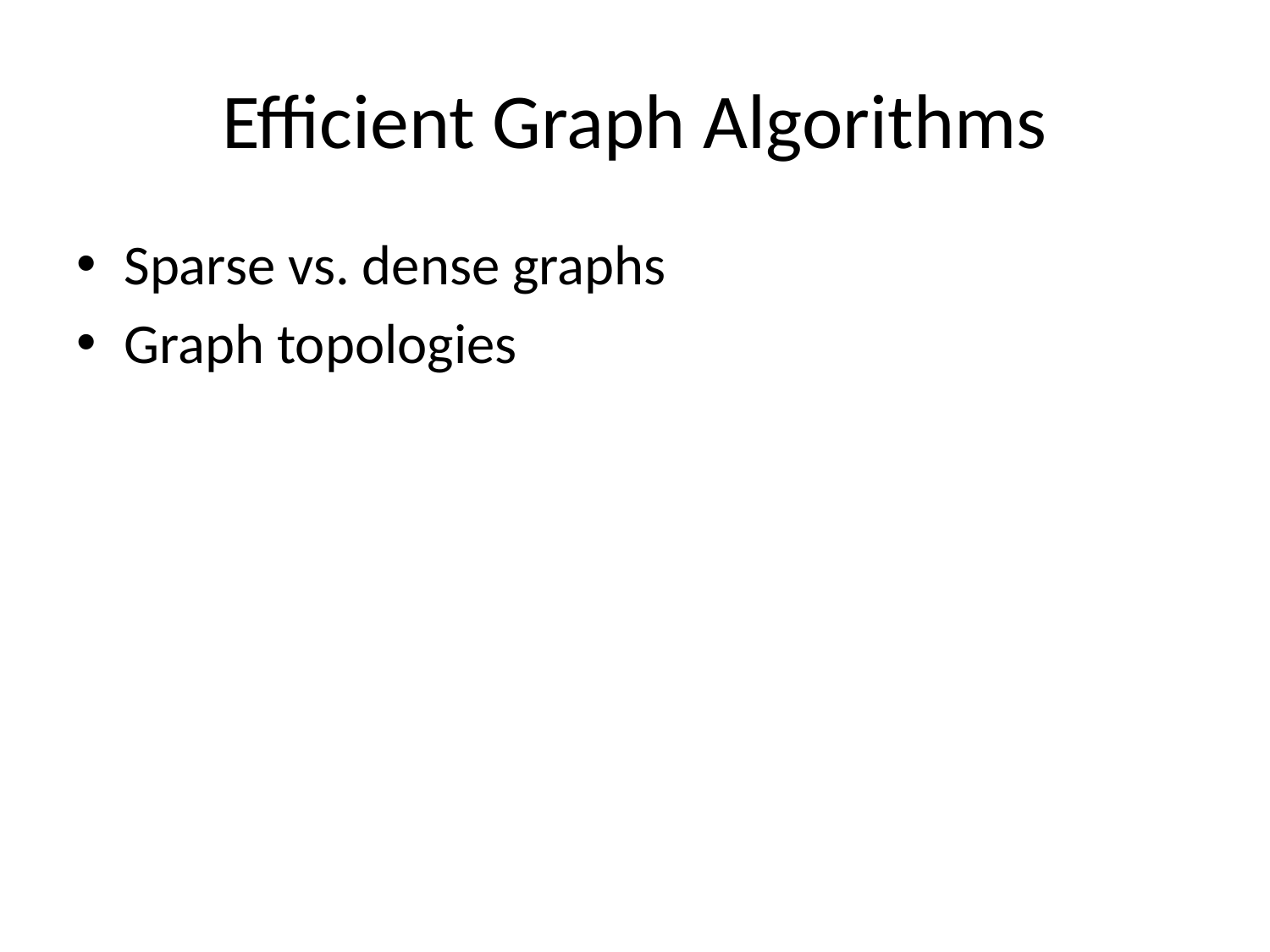

# Efficient Graph Algorithms
Sparse vs. dense graphs
Graph topologies